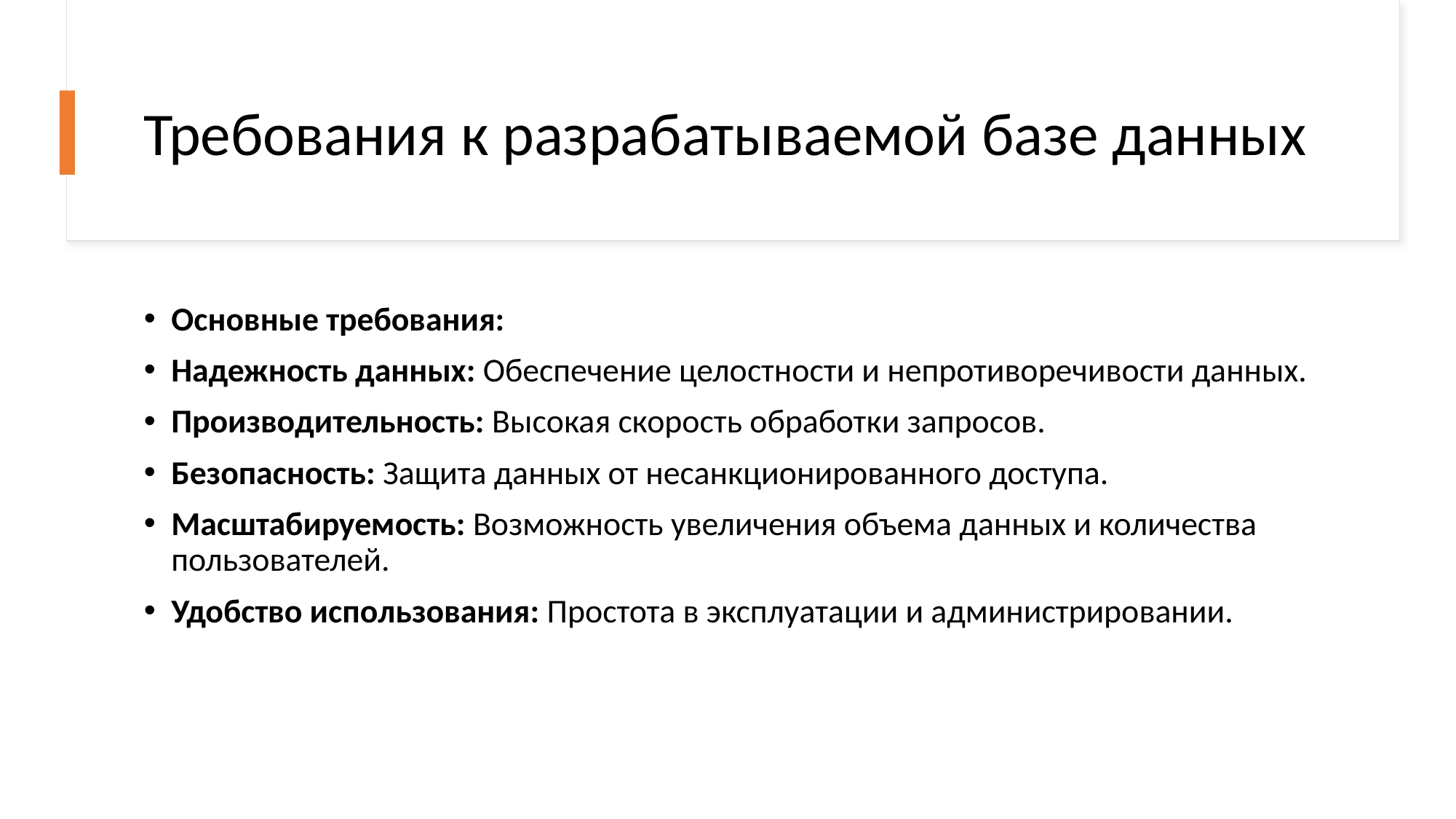

# Требования к разрабатываемой базе данных

Основные требования:
Надежность данных: Обеспечение целостности и непротиворечивости данных.
Производительность: Высокая скорость обработки запросов.
Безопасность: Защита данных от несанкционированного доступа.
Масштабируемость: Возможность увеличения объема данных и количества пользователей.
Удобство использования: Простота в эксплуатации и администрировании.